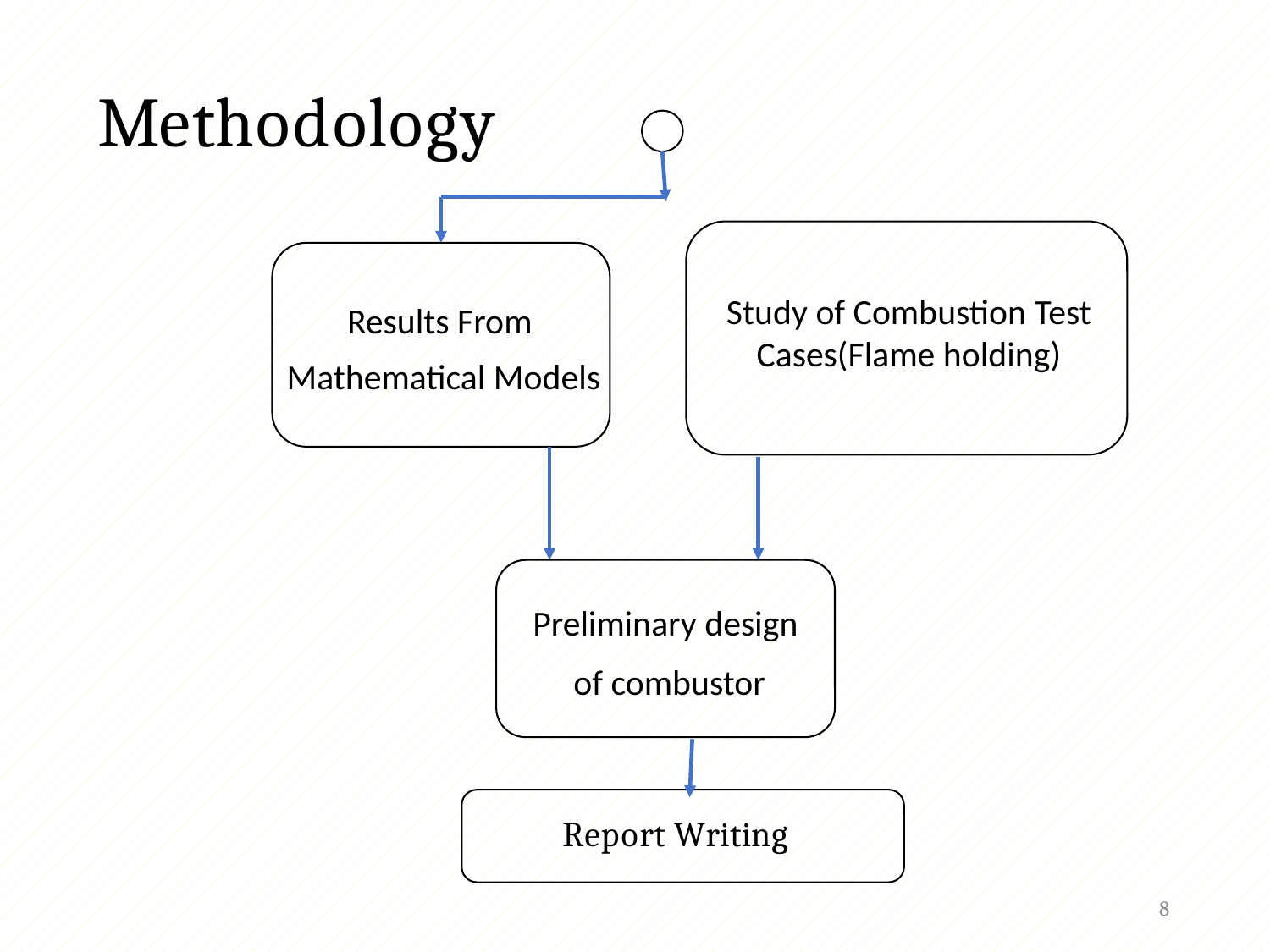

# Methodology

Results From
Mathematical Models

Report Writing
Study of Combustion Test Cases(Flame holding)

Preliminary design
 of combustor
8